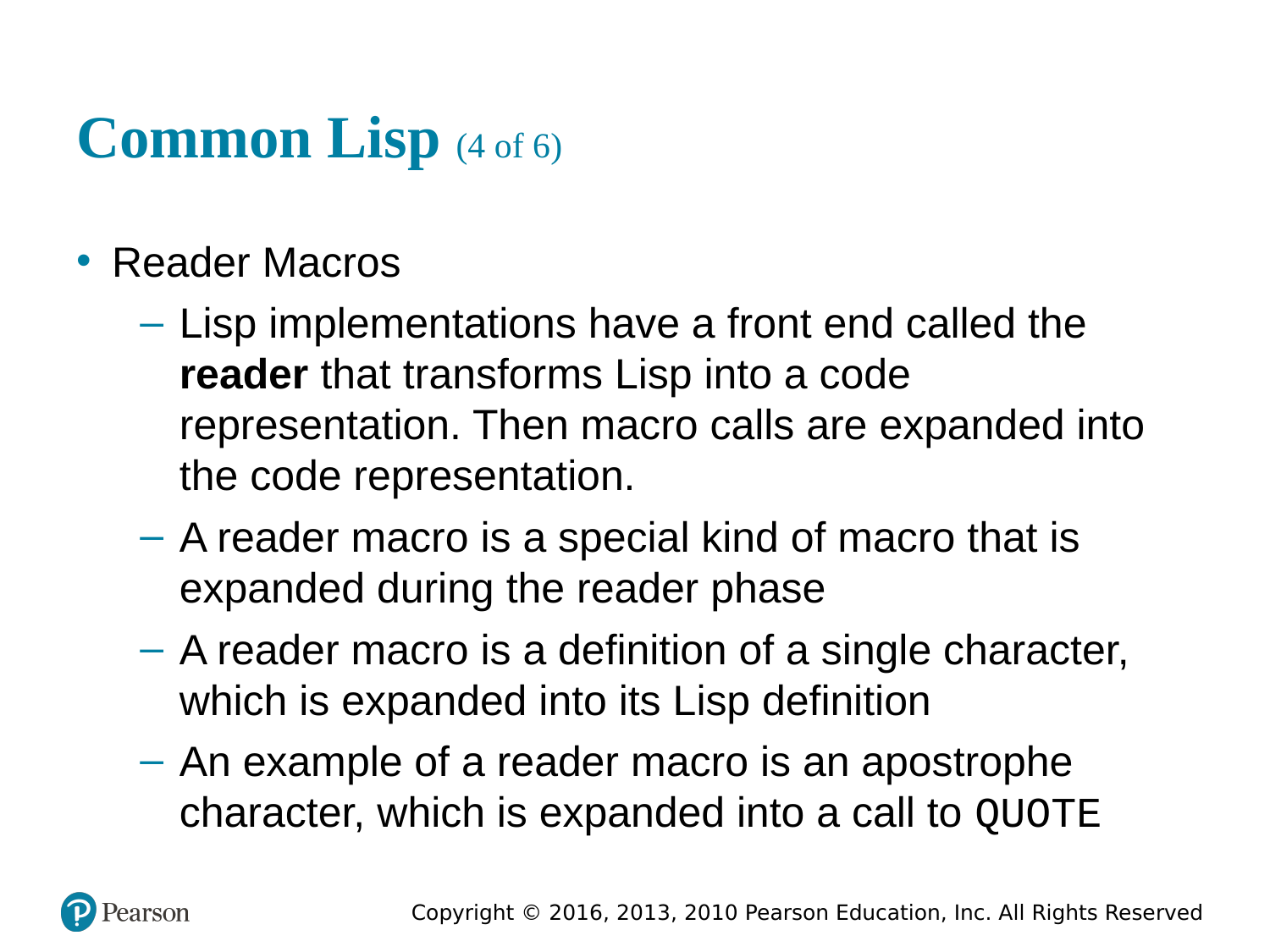

# Common Lisp (4 of 6)
Reader Macros
Lisp implementations have a front end called the reader that transforms Lisp into a code representation. Then macro calls are expanded into the code representation.
A reader macro is a special kind of macro that is expanded during the reader phase
A reader macro is a definition of a single character, which is expanded into its Lisp definition
An example of a reader macro is an apostrophe character, which is expanded into a call to QUOTE